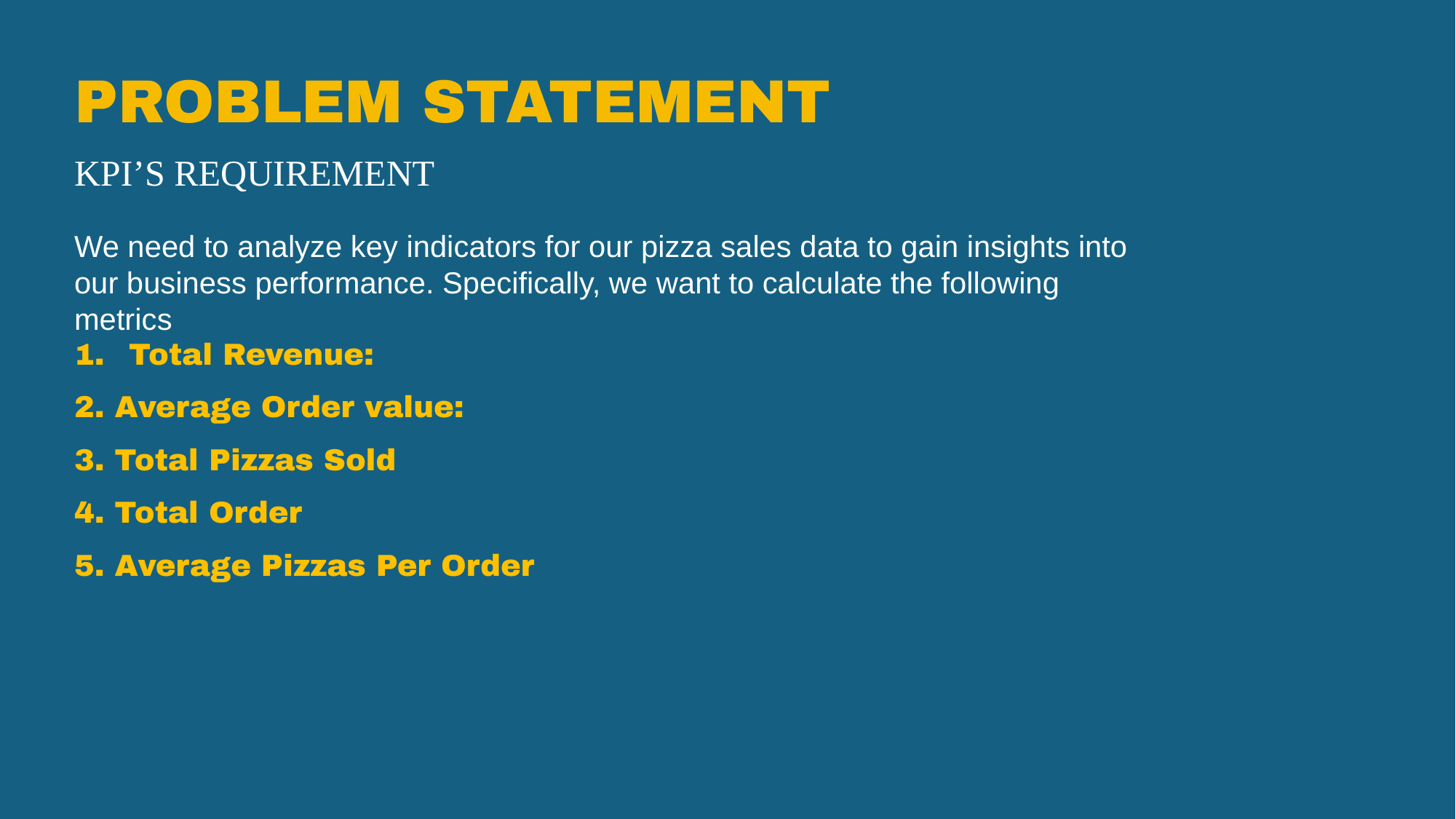

PROBLEM STATEMENT
KPI’S REQUIREMENT
We need to analyze key indicators for our pizza sales data to gain insights into our business performance. Specifically, we want to calculate the following metrics
Total Revenue:
2. Average Order value:
3. Total Pizzas Sold
4. Total Order
5. Average Pizzas Per Order